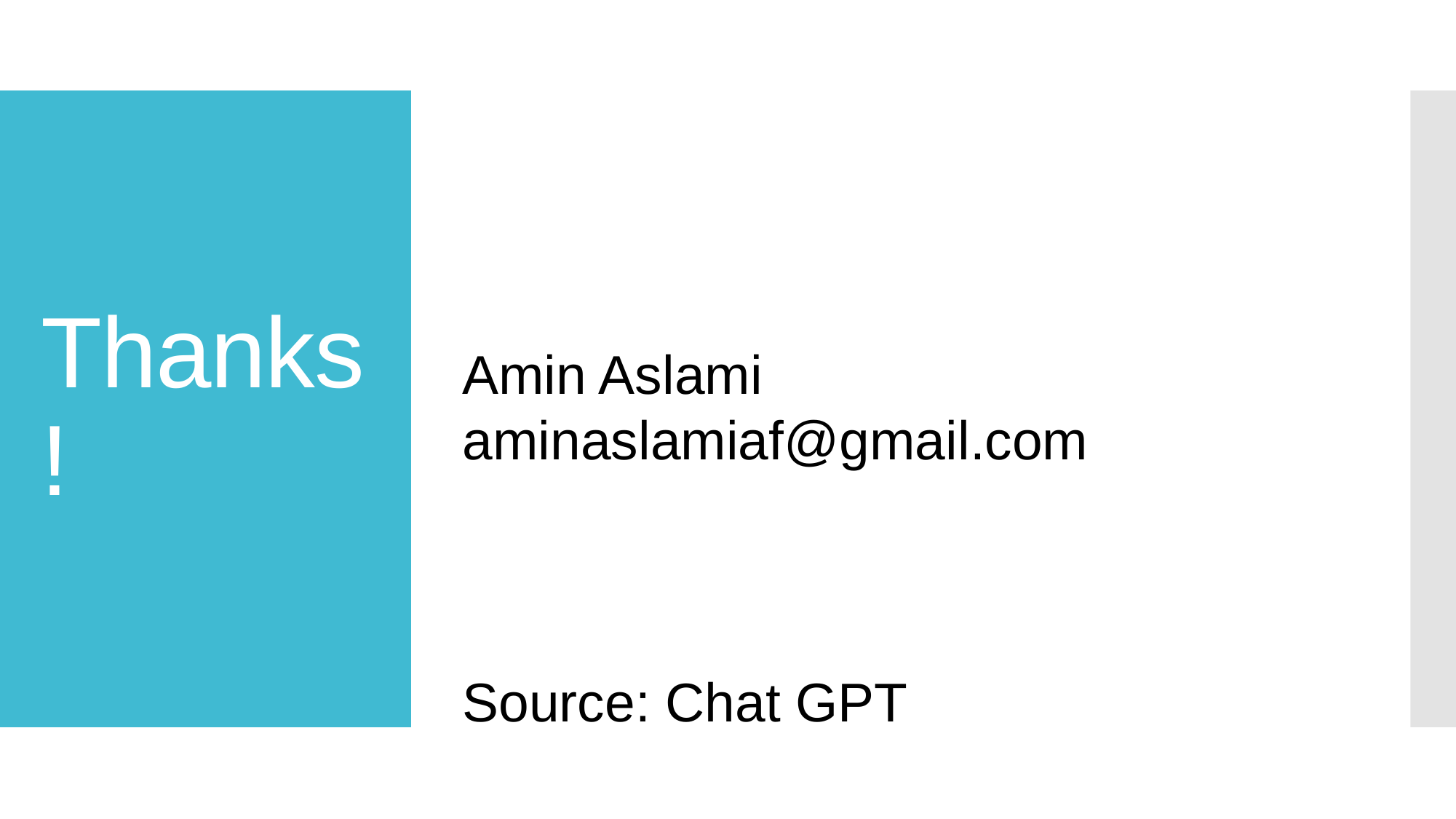

# Thanks!
Amin Aslami
aminaslamiaf@gmail.com

Source: Chat GPT